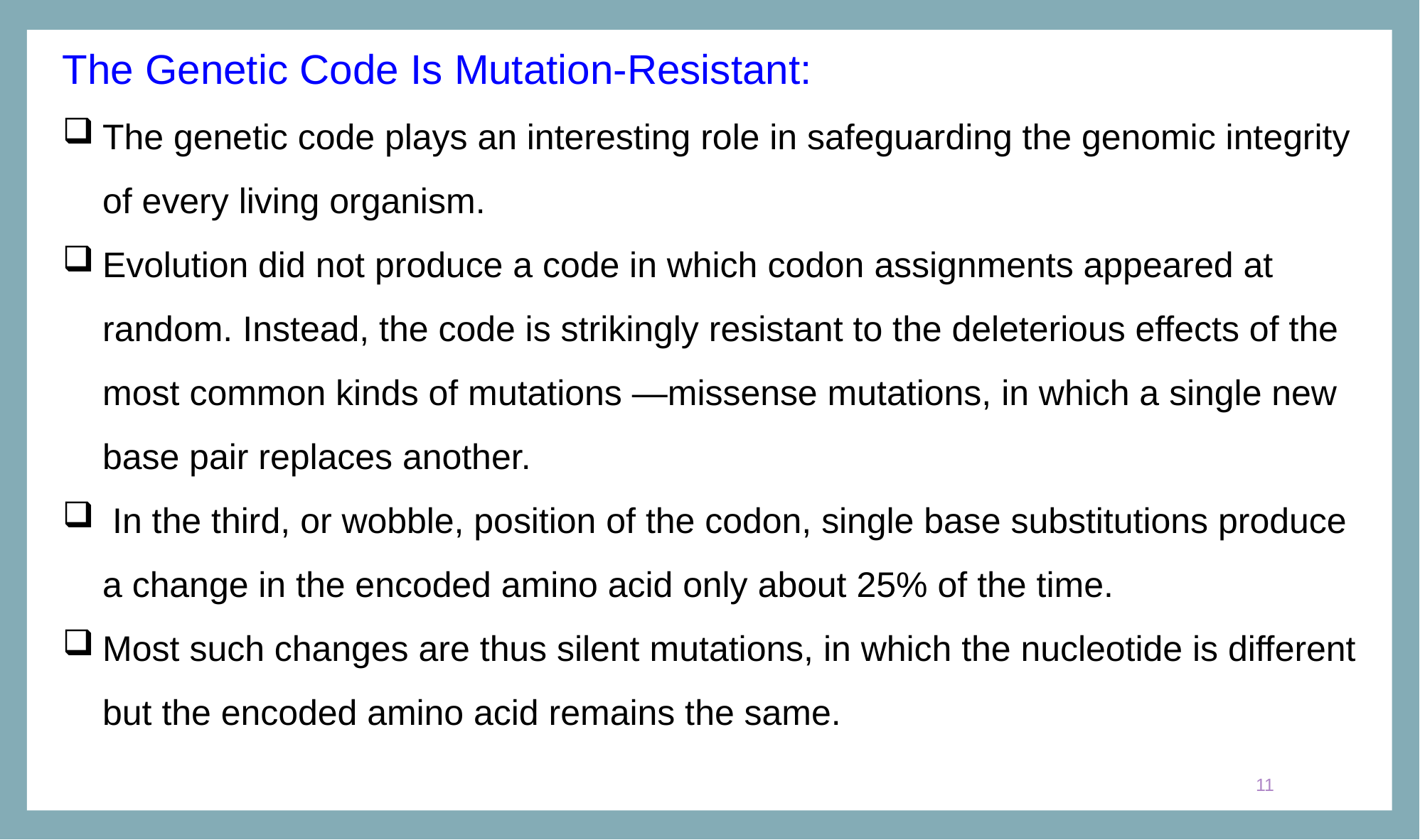

The Genetic Code Is Mutation-Resistant:
The genetic code plays an interesting role in safeguarding the genomic integrity of every living organism.
Evolution did not produce a code in which codon assignments appeared at random. Instead, the code is strikingly resistant to the deleterious effects of the most common kinds of mutations —missense mutations, in which a single new base pair replaces another.
 In the third, or wobble, position of the codon, single base substitutions produce a change in the encoded amino acid only about 25% of the time.
Most such changes are thus silent mutations, in which the nucleotide is different but the encoded amino acid remains the same.
11